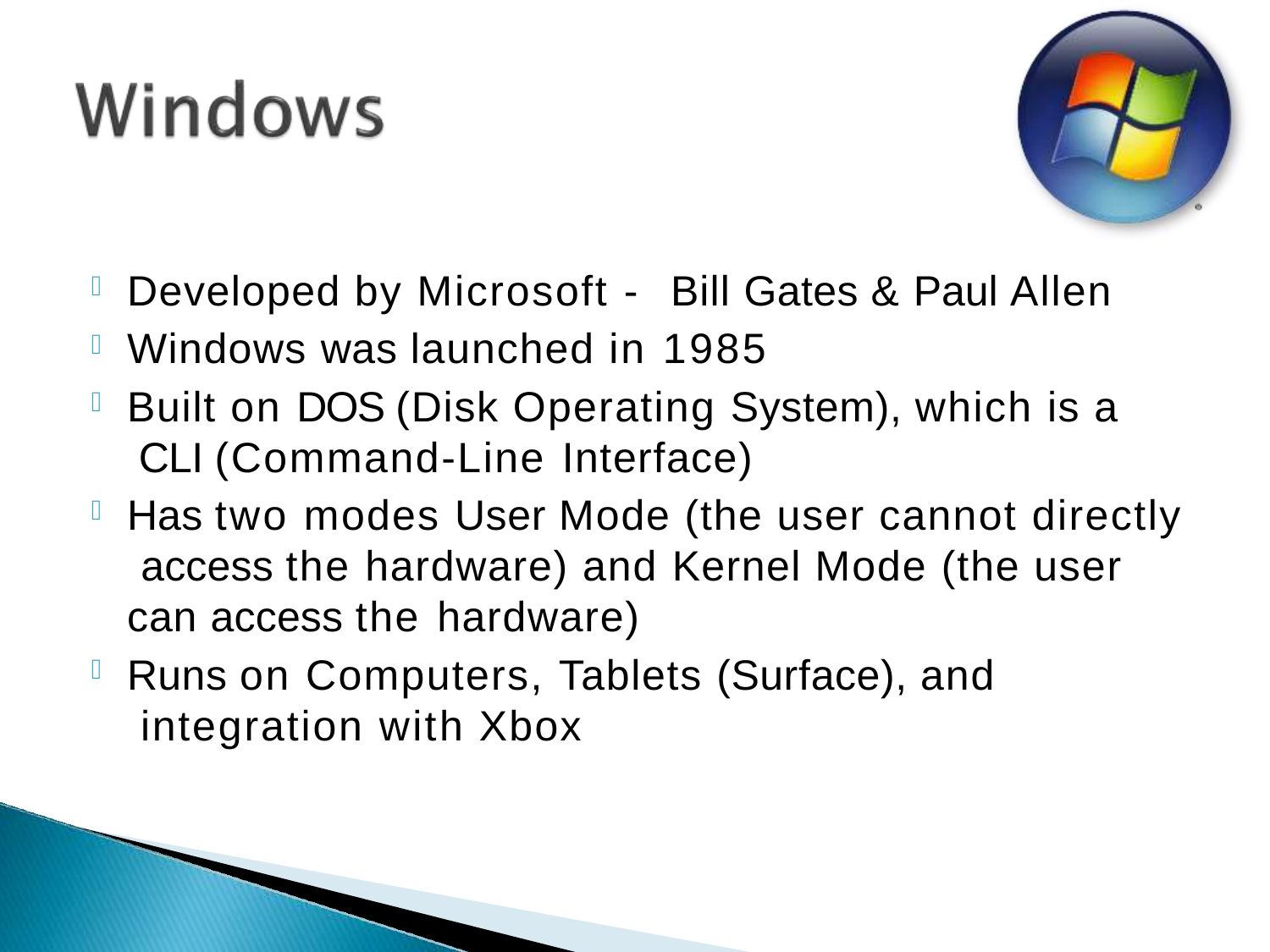

Developed by Microsoft - Bill Gates & Paul Allen
Windows was launched in 1985
Built on DOS (Disk Operating System), which is a  CLI (Command-Line Interface)
Has two modes User Mode (the user cannot directly  access the hardware) and Kernel Mode (the user  can access the hardware)
Runs on Computers, Tablets (Surface), and  integration with Xbox